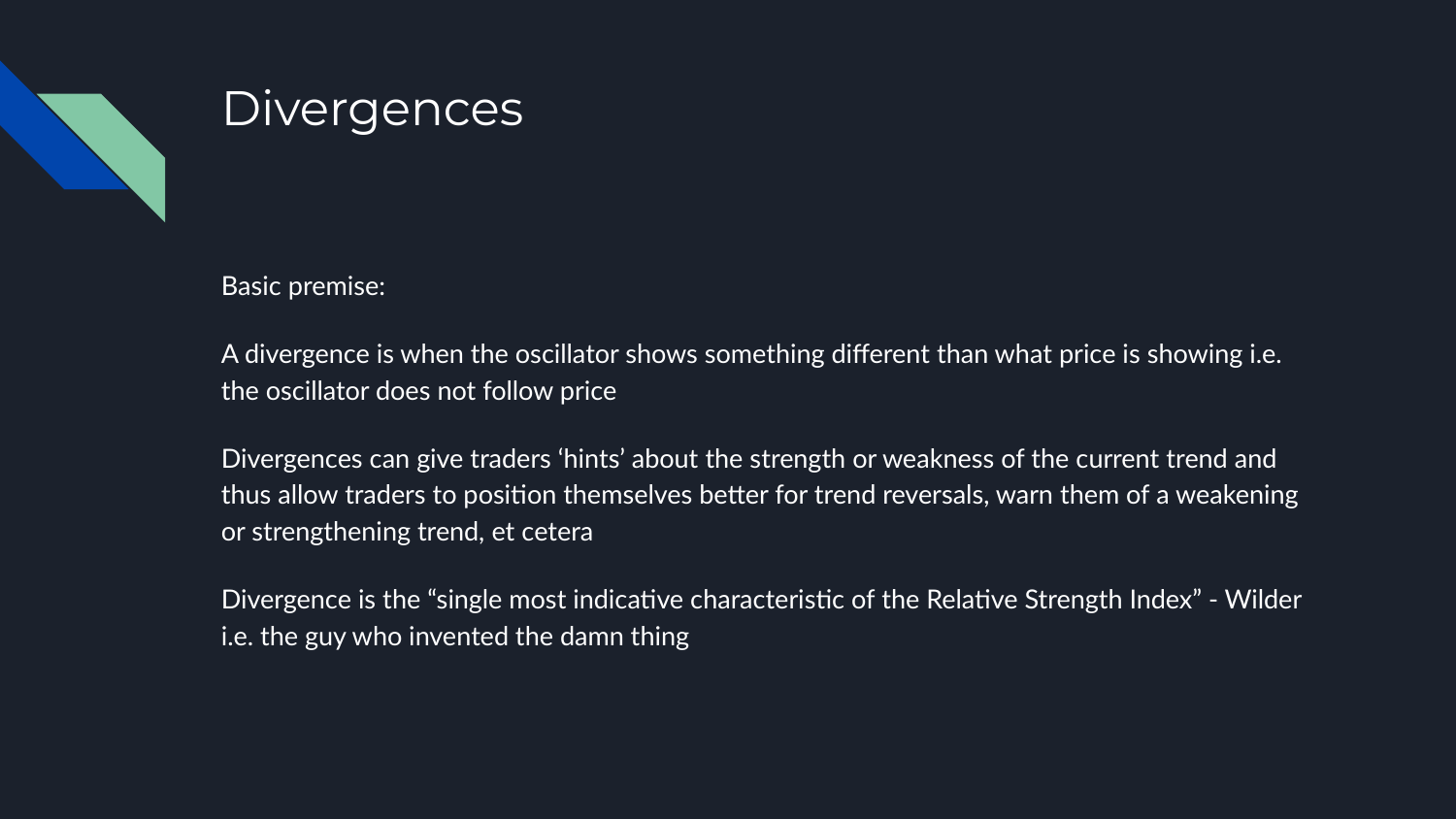

# Divergences
Basic premise:
A divergence is when the oscillator shows something different than what price is showing i.e. the oscillator does not follow price
Divergences can give traders ‘hints’ about the strength or weakness of the current trend and thus allow traders to position themselves better for trend reversals, warn them of a weakening or strengthening trend, et cetera
Divergence is the “single most indicative characteristic of the Relative Strength Index” - Wilder i.e. the guy who invented the damn thing